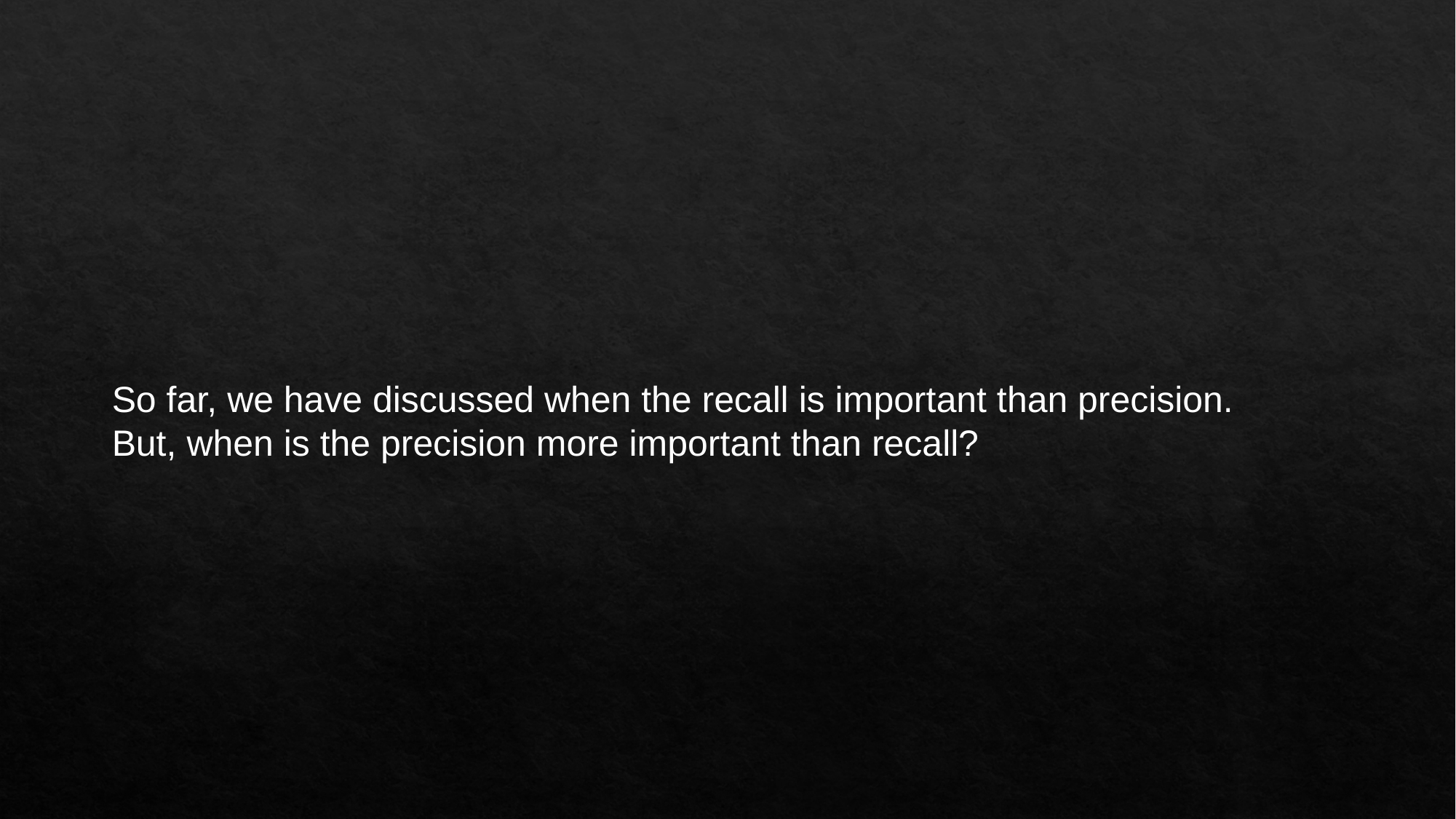

So far, we have discussed when the recall is important than precision. But, when is the precision more important than recall?